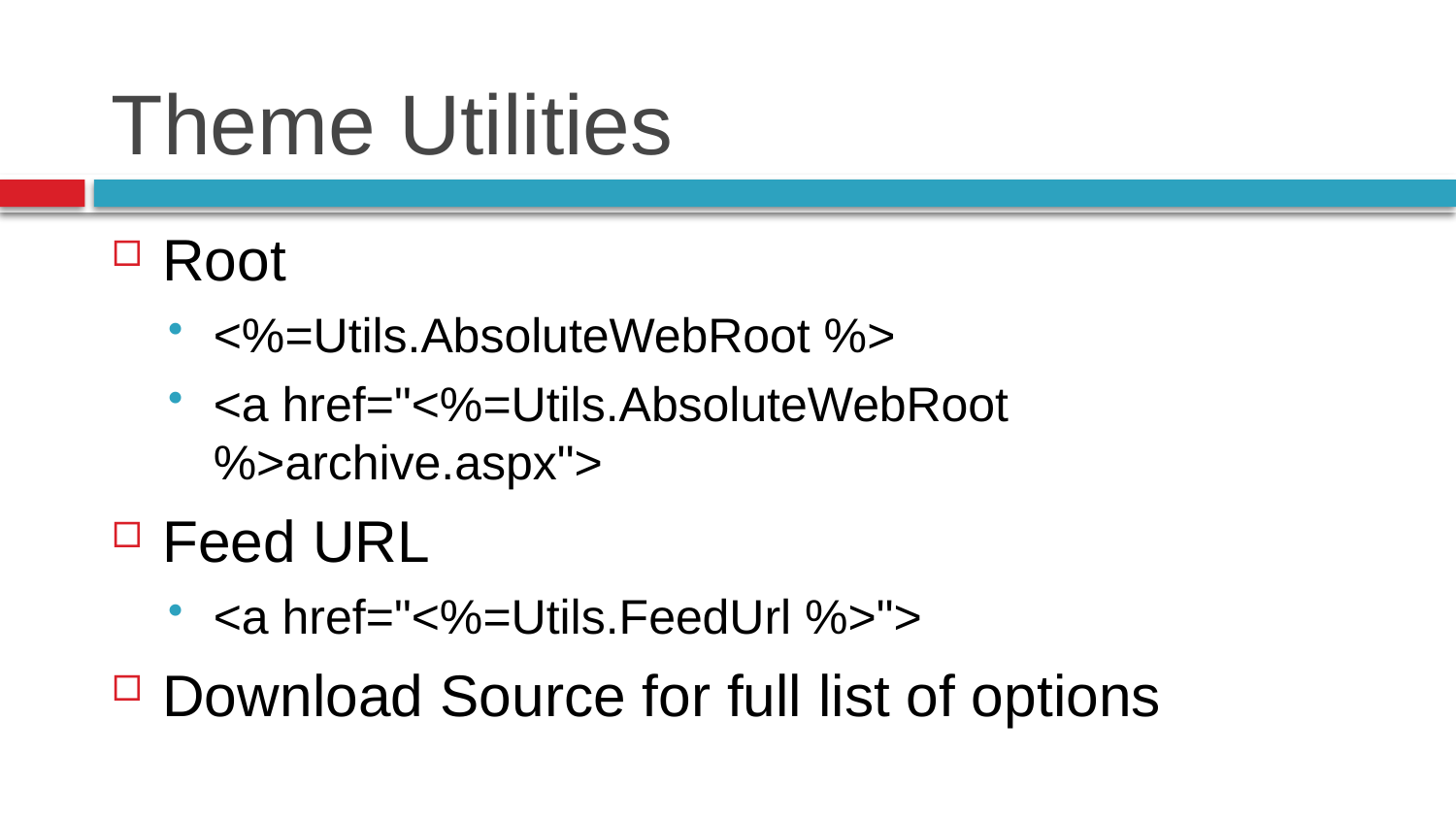

# Theme Utilities
Root
<%=Utils.AbsoluteWebRoot %>
<a href="<%=Utils.AbsoluteWebRoot %>archive.aspx">
Feed URL
<a href="<%=Utils.FeedUrl %>">
Download Source for full list of options